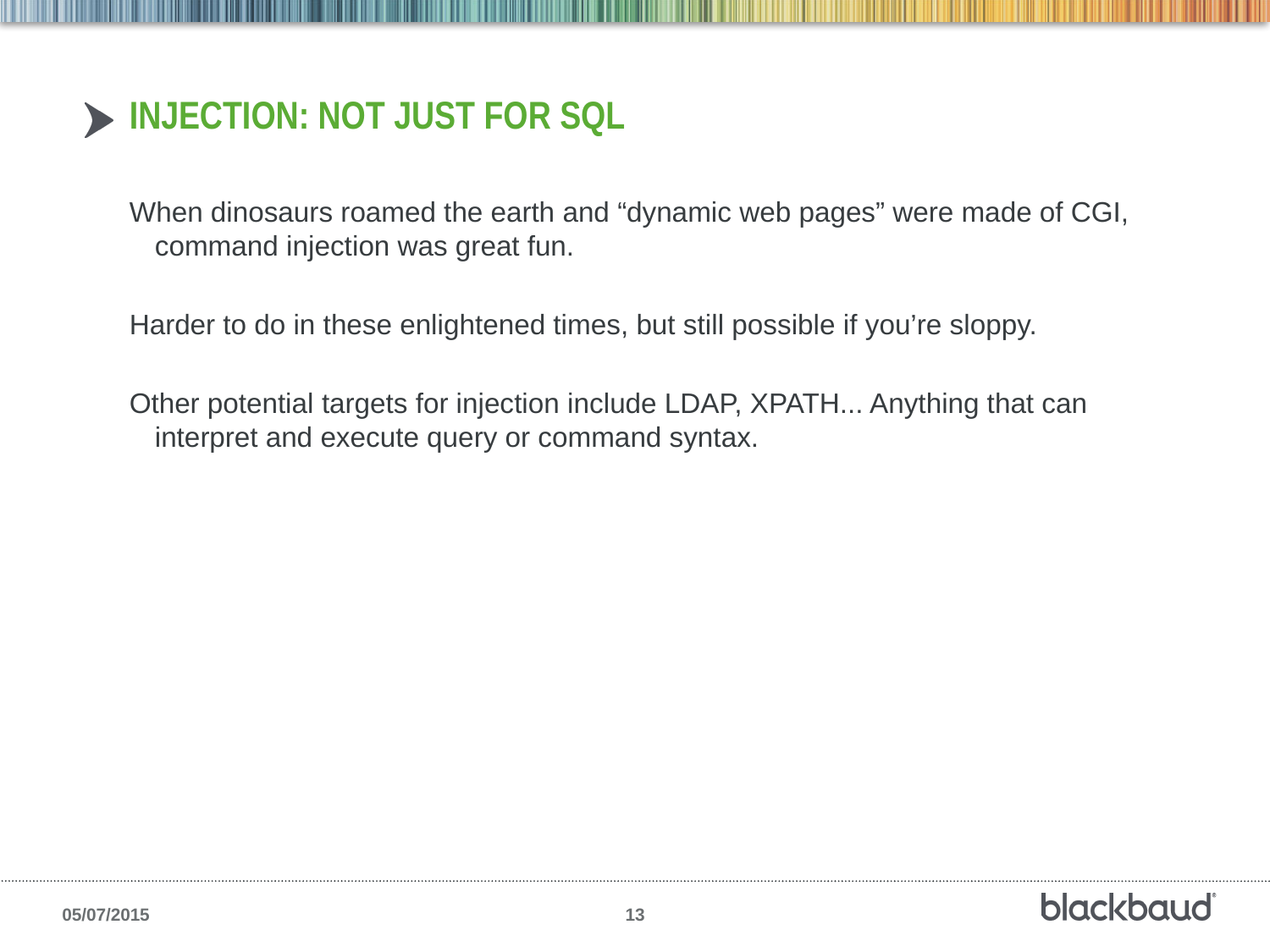

# INJECTION: Not just for SQL
When dinosaurs roamed the earth and “dynamic web pages” were made of CGI, command injection was great fun.

Harder to do in these enlightened times, but still possible if you’re sloppy.

Other potential targets for injection include LDAP, XPATH... Anything that can interpret and execute query or command syntax.